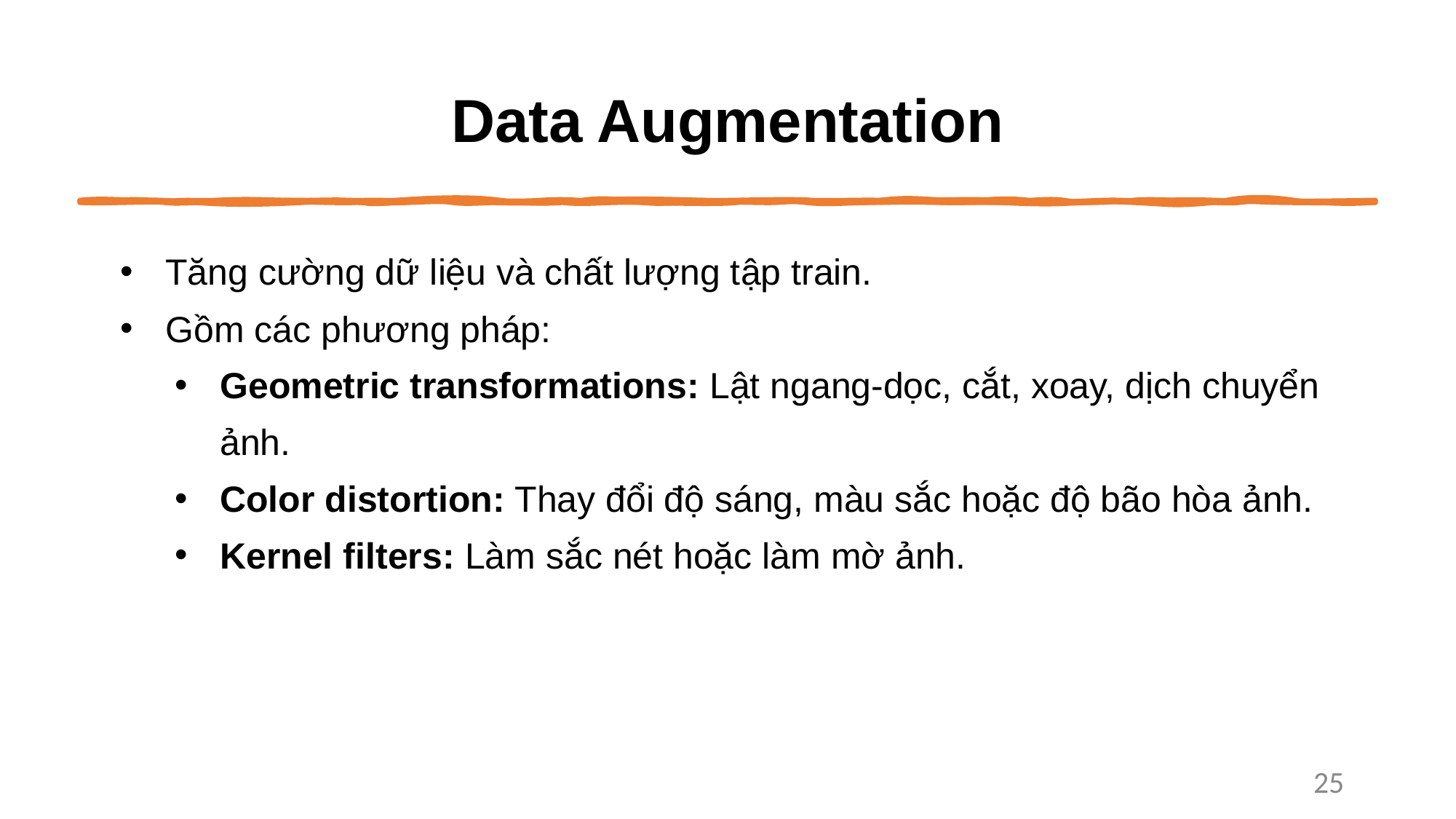

# Data Augmentation

Tăng cường dữ liệu và chất lượng tập train.
Gồm các phương pháp:
Geometric transformations: Lật ngang-dọc, cắt, xoay, dịch chuyển ảnh.
Color distortion: Thay đổi độ sáng, màu sắc hoặc độ bão hòa ảnh.
Kernel filters: Làm sắc nét hoặc làm mờ ảnh.
25